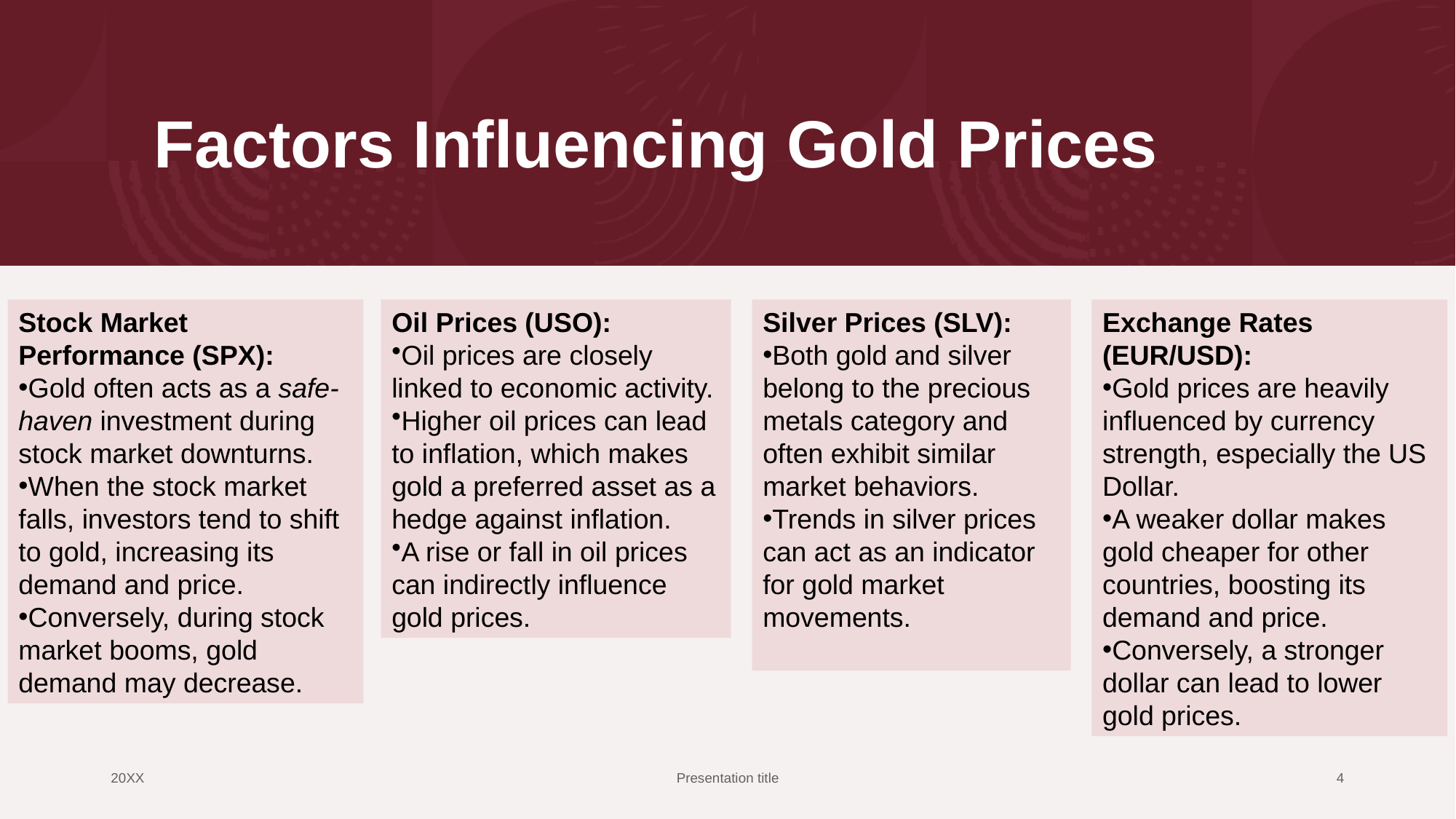

# Factors Influencing Gold Prices
Stock Market Performance (SPX):
Gold often acts as a safe-haven investment during stock market downturns.
When the stock market falls, investors tend to shift to gold, increasing its demand and price.
Conversely, during stock market booms, gold demand may decrease.
Oil Prices (USO):
Oil prices are closely linked to economic activity.
Higher oil prices can lead to inflation, which makes gold a preferred asset as a hedge against inflation.
A rise or fall in oil prices can indirectly influence gold prices.
Silver Prices (SLV):
Both gold and silver belong to the precious metals category and often exhibit similar market behaviors.
Trends in silver prices can act as an indicator for gold market movements.

Exchange Rates (EUR/USD):
Gold prices are heavily influenced by currency strength, especially the US Dollar.
A weaker dollar makes gold cheaper for other countries, boosting its demand and price.
Conversely, a stronger dollar can lead to lower gold prices.
20XX
Presentation title
4